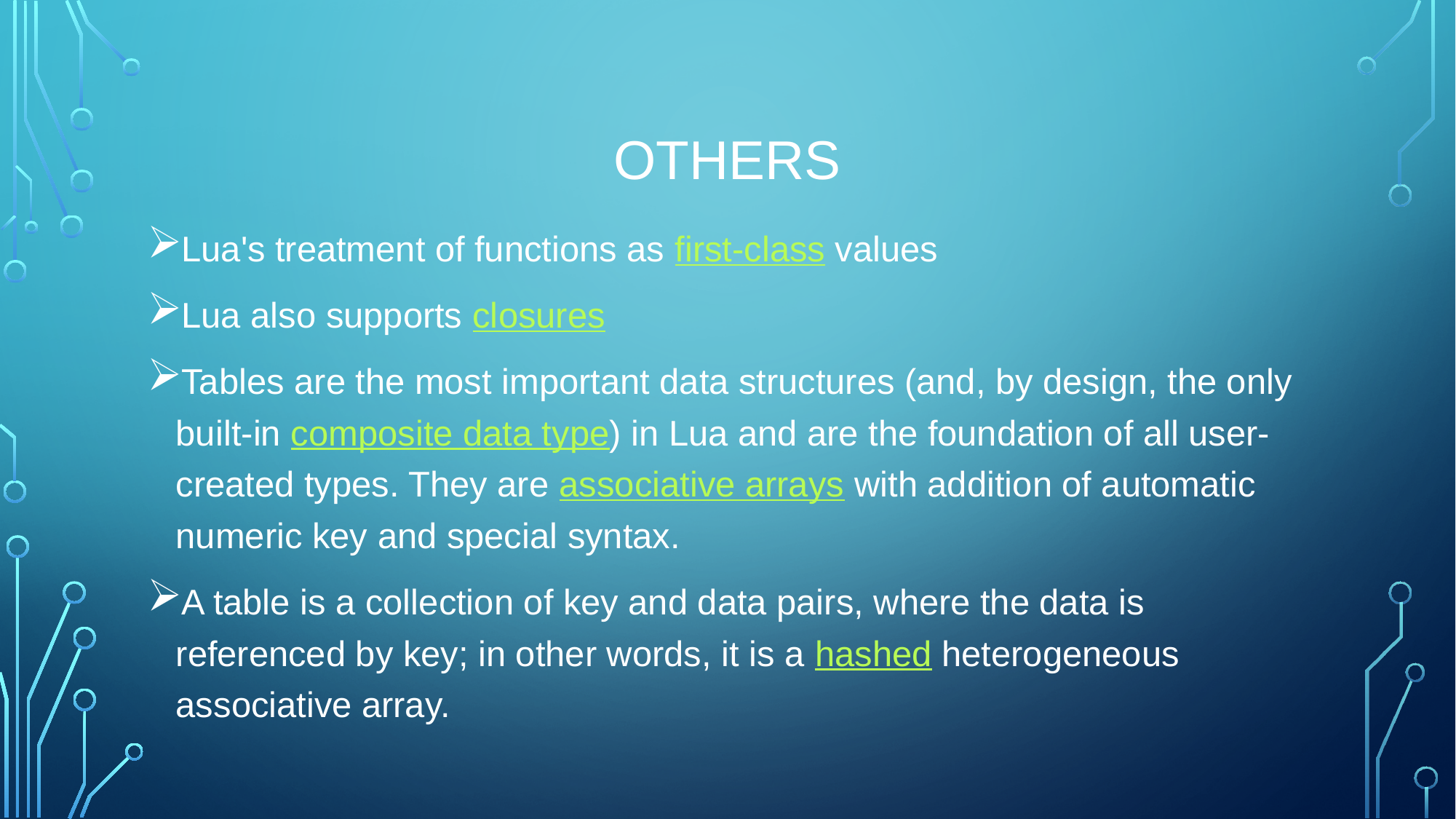

# OTHERS
Lua's treatment of functions as first-class values
Lua also supports closures
Tables are the most important data structures (and, by design, the only built-in composite data type) in Lua and are the foundation of all user-created types. They are associative arrays with addition of automatic numeric key and special syntax.
A table is a collection of key and data pairs, where the data is referenced by key; in other words, it is a hashed heterogeneous associative array.